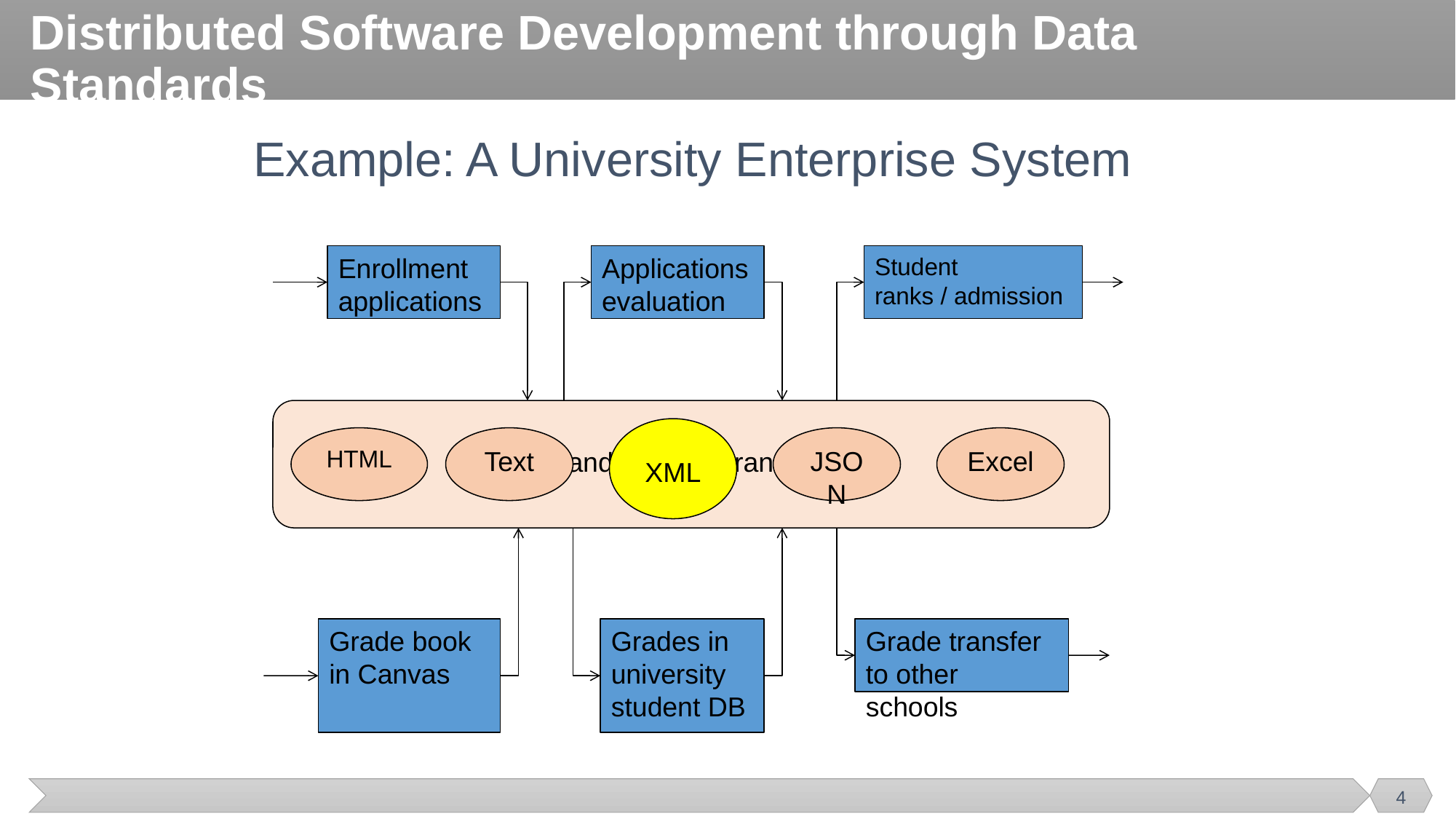

# Distributed Software Development through Data Standards
Example: A University Enterprise System
Enrollment applications
Applications evaluation
Student
ranks / admission

Data standards and transformation
XML
HTML
Text
JSON
Excel
Grade book in Canvas
Grades in university student DB
Grade transfer to other schools
4